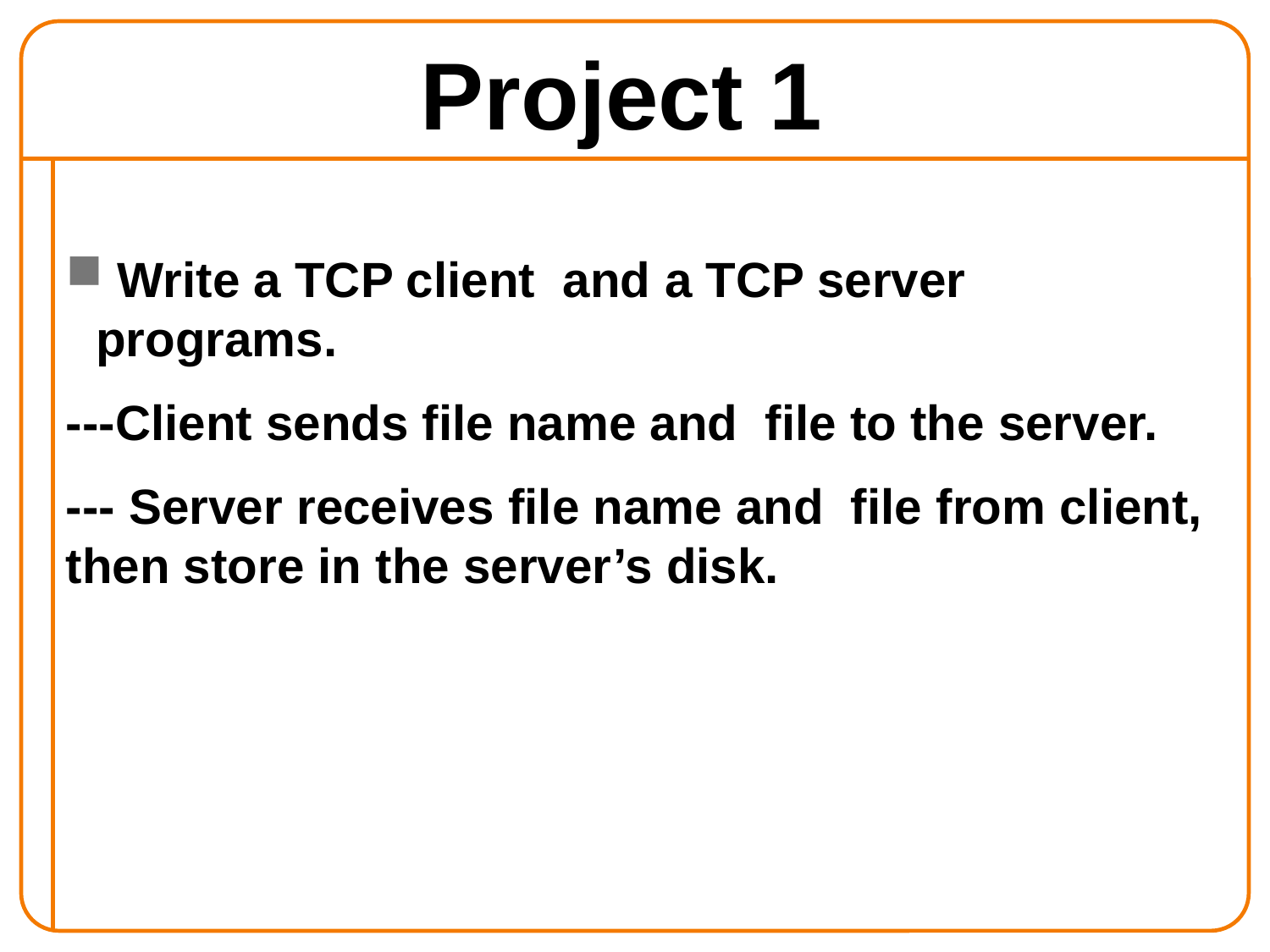

Project 1
 Write a TCP client  and a TCP server programs.
---Client sends file name and  file to the server.
--- Server receives file name and  file from client, then store in the server’s disk.